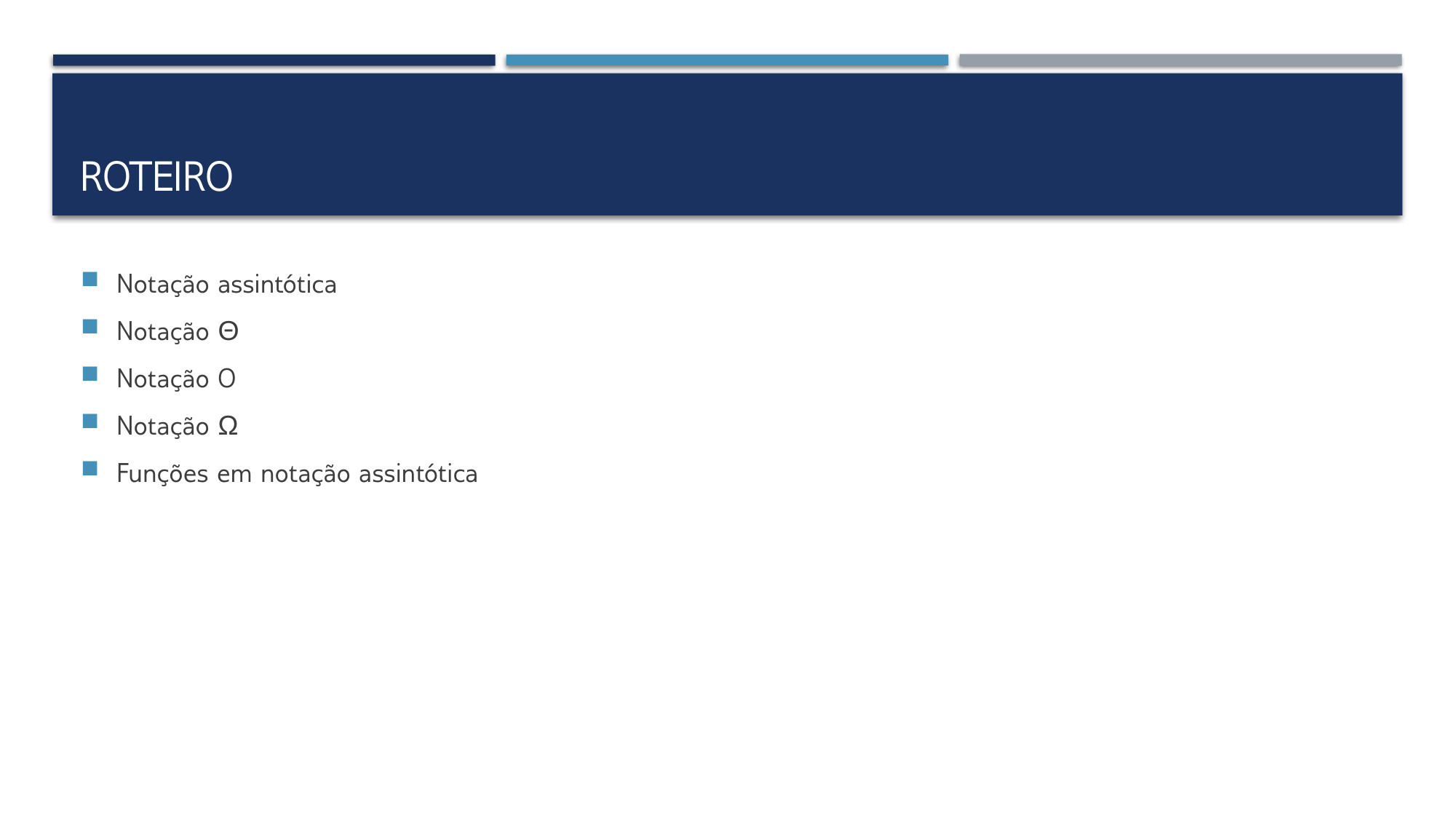

# roteiro
Notação assintótica
Notação Θ
Notação O
Notação Ω
Funções em notação assintótica